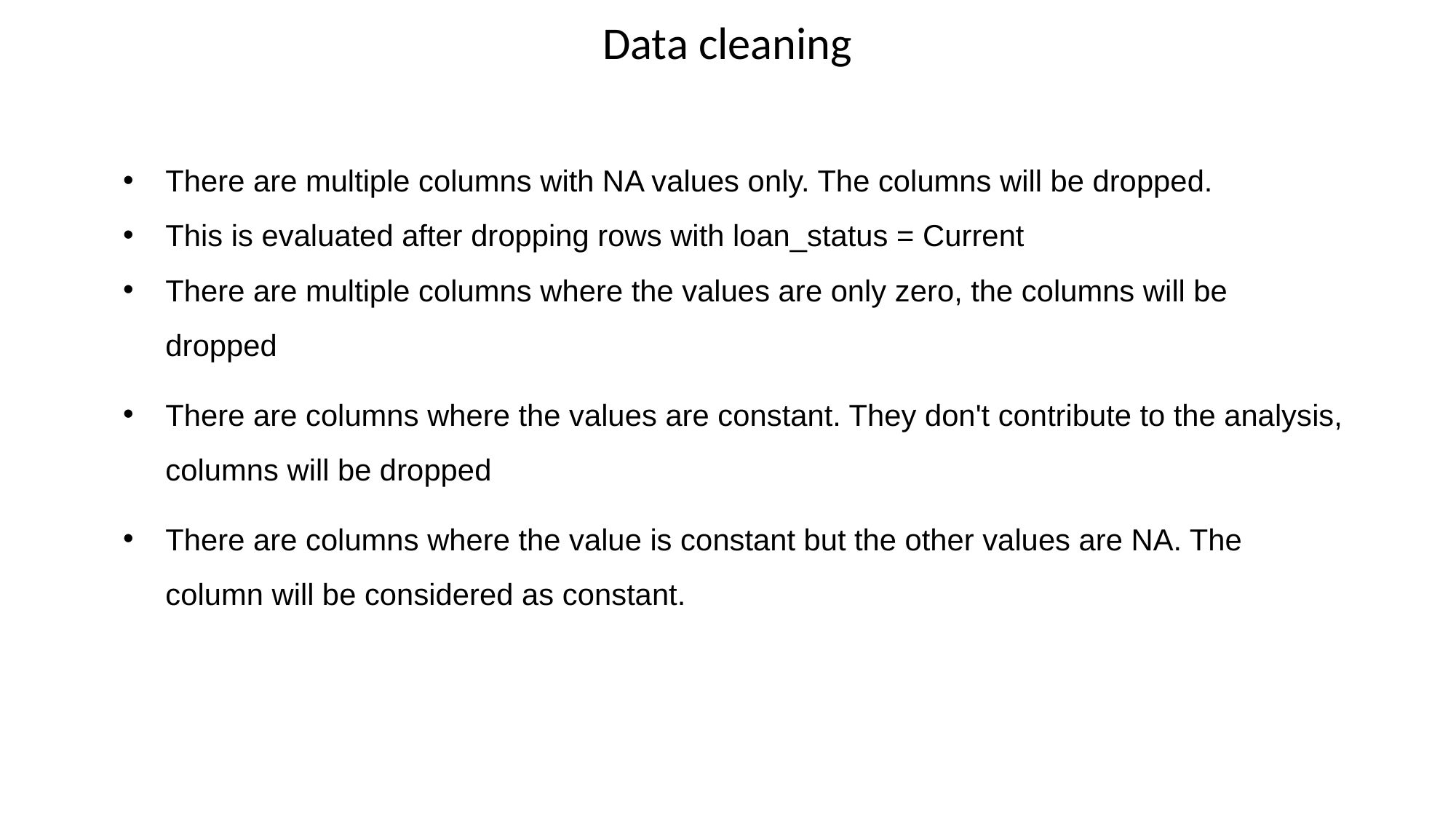

# Data cleaning
There are multiple columns with NA values only. The columns will be dropped.
This is evaluated after dropping rows with loan_status = Current
There are multiple columns where the values are only zero, the columns will be dropped
There are columns where the values are constant. They don't contribute to the analysis, columns will be dropped
There are columns where the value is constant but the other values are NA. The column will be considered as constant.